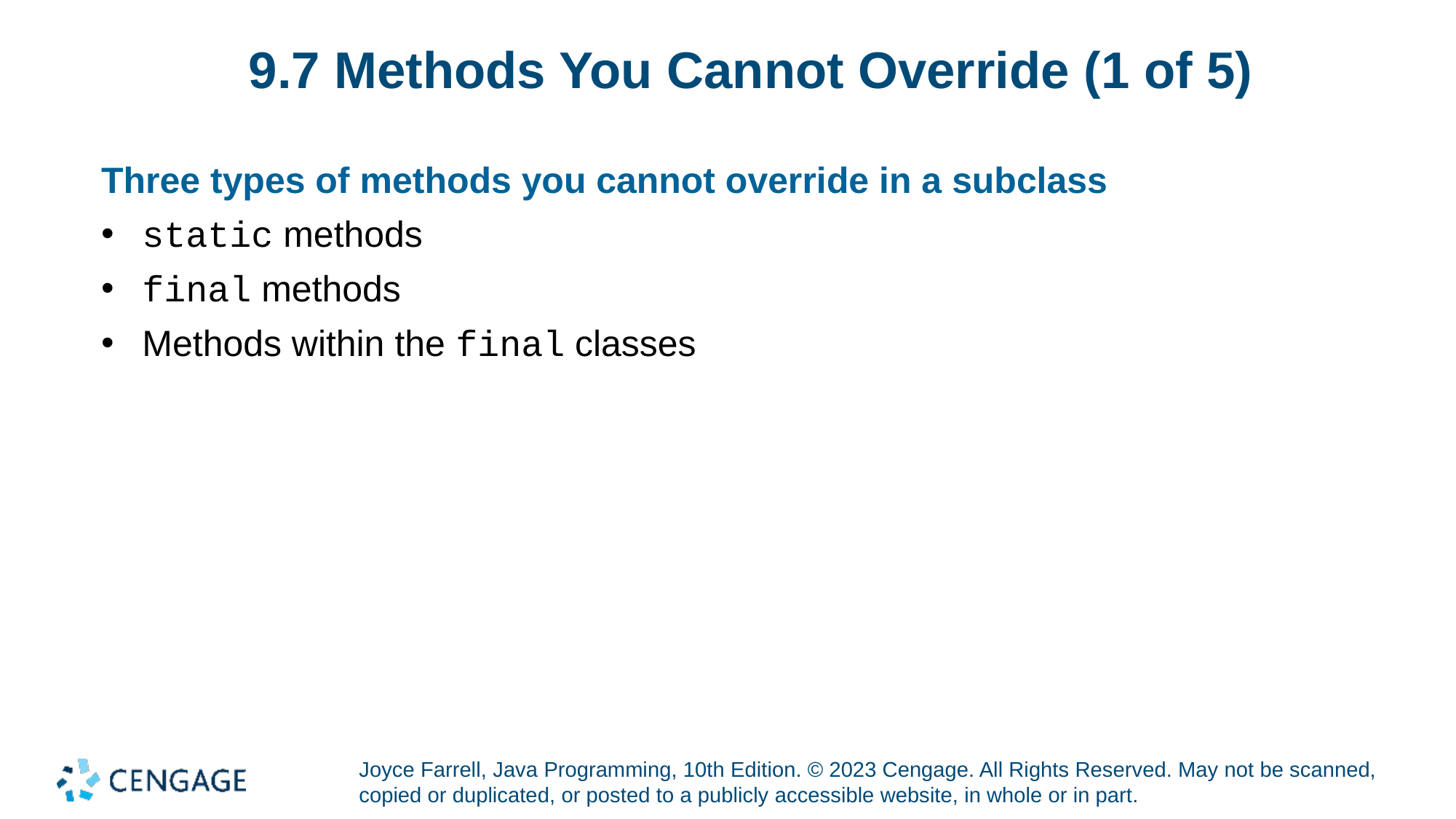

# 9.7 Methods You Cannot Override (1 of 5)
Three types of methods you cannot override in a subclass
static methods
final methods
Methods within the final classes